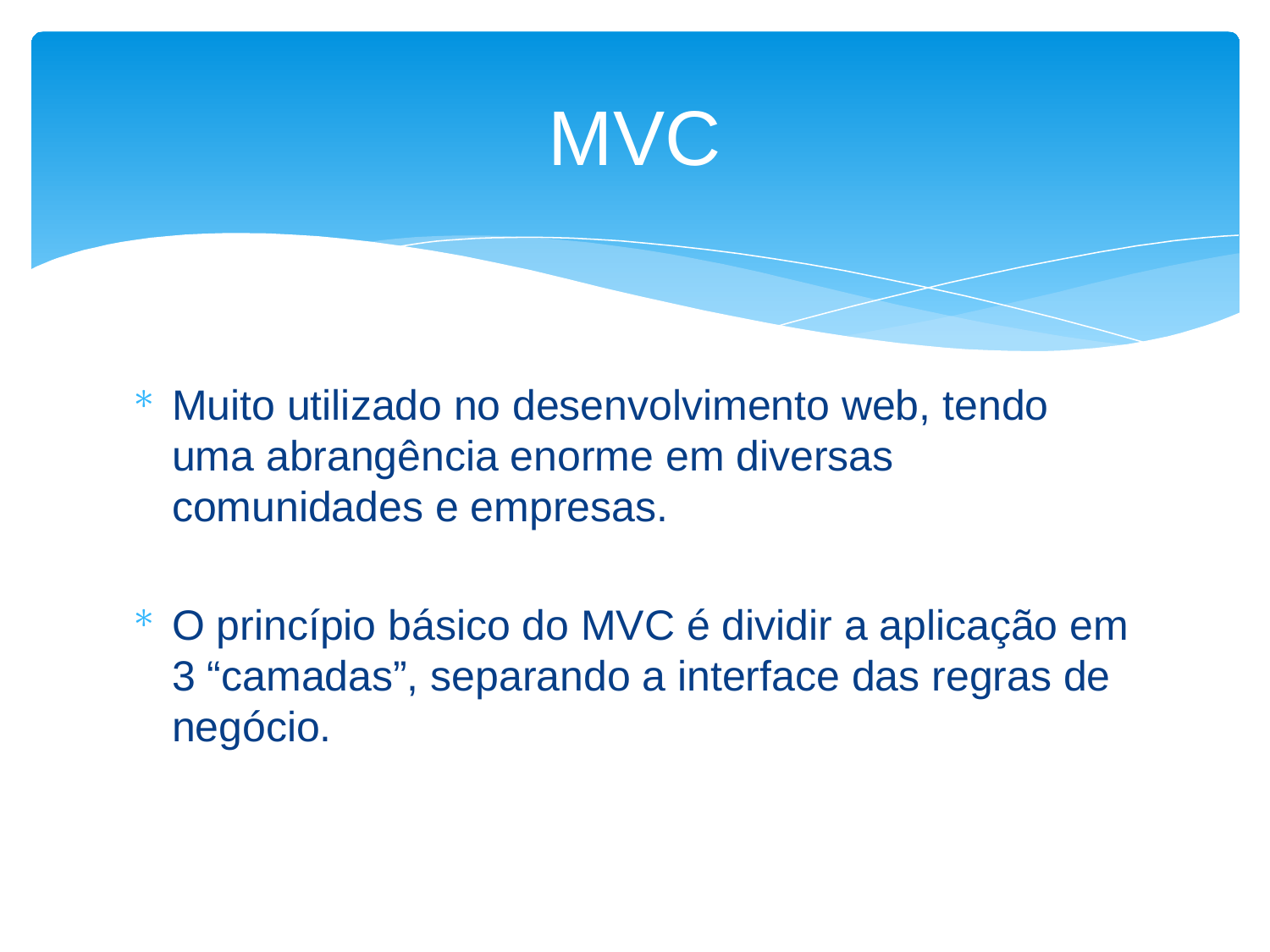

# MVC
Muito utilizado no desenvolvimento web, tendo uma abrangência enorme em diversas comunidades e empresas.

O princípio básico do MVC é dividir a aplicação em 3 “camadas”, separando a interface das regras de negócio.